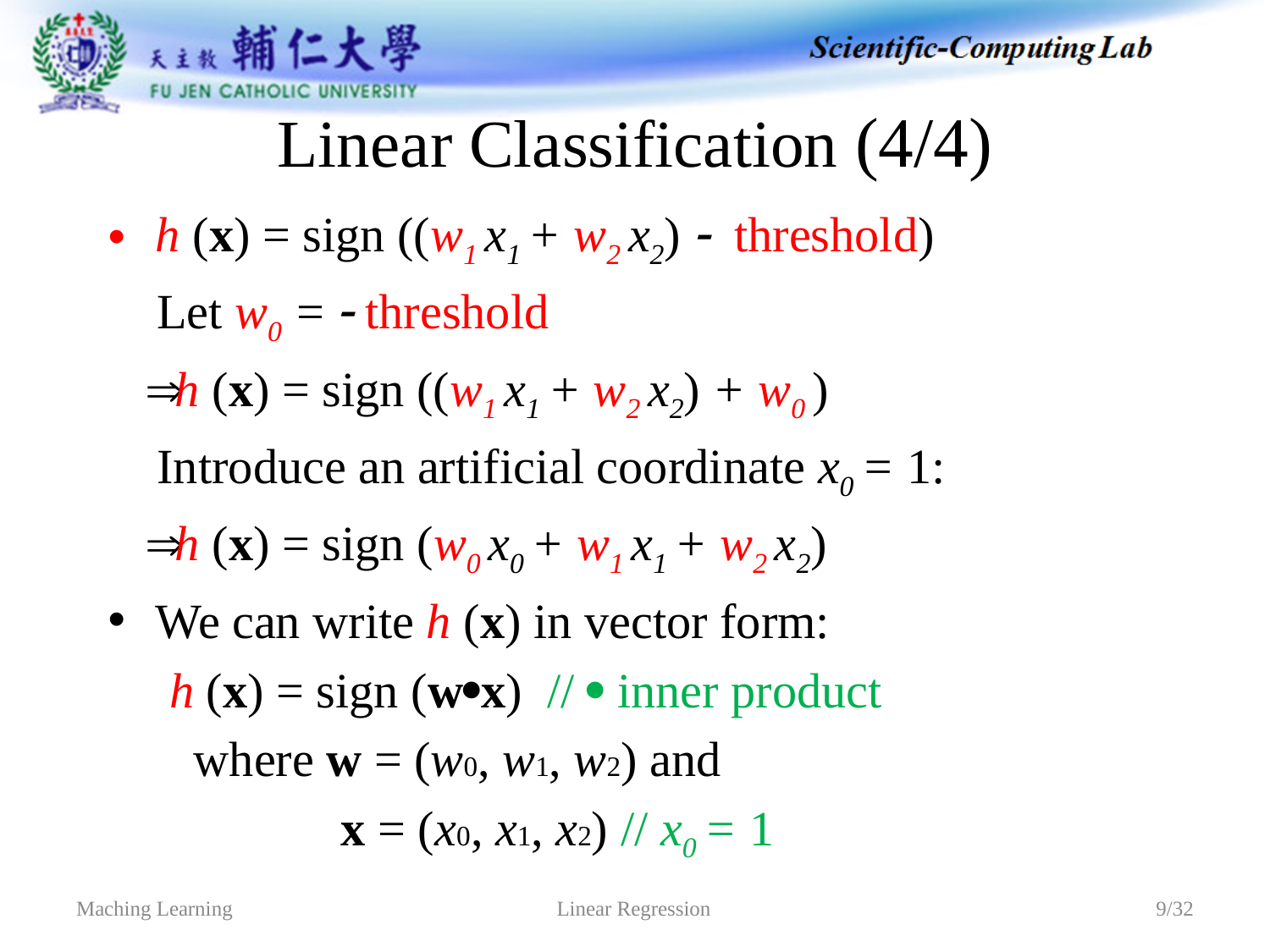

# Linear Classification (4/4)
h (x) = sign ((w1 x1 + w2 x2) −  threshold)
    Let w0  = − threshold
   ⇒ h (x) = sign ((w1 x1 + w2 x2) + w0 )
    Introduce an artificial coordinate x0 = 1:
   ⇒ h (x) = sign (w0 x0 + w1 x1 + w2 x2)
We can write h (x) in vector form:
     h (x) = sign (w•x)  // • inner product
       where w = (w0, w1, w2) and
                   x = (x0, x1, x2) // x0 = 1

Linear Regression
Maching Learning
9/32